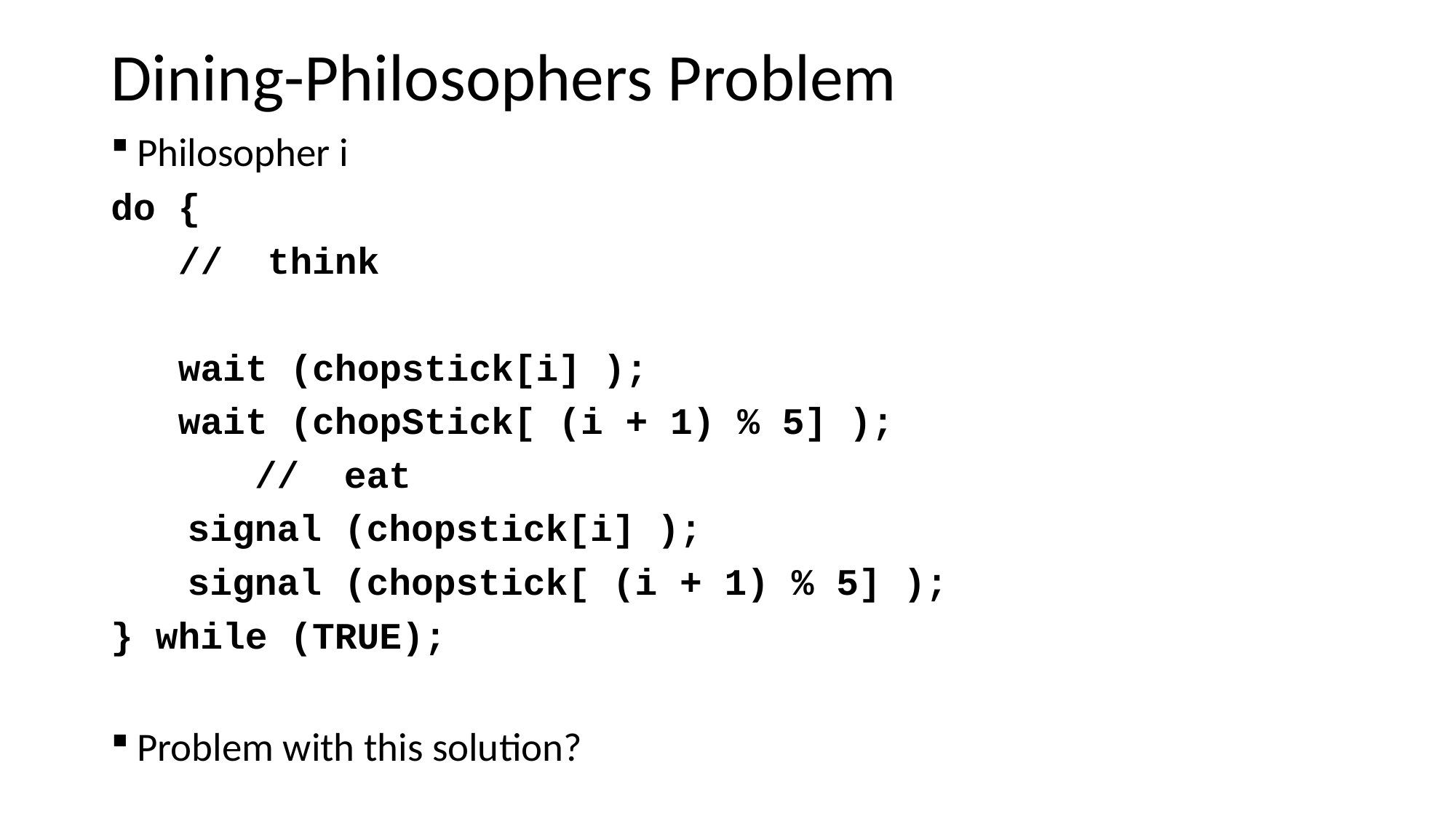

# Dining-Philosophers Problem
Philosopher i
do {
   //  think

   wait (chopstick[i] );
   wait (chopStick[ (i + 1) % 5] );
	     //  eat
	  signal (chopstick[i] );
	  signal (chopstick[ (i + 1) % 5] );
} while (TRUE);

Problem with this solution?